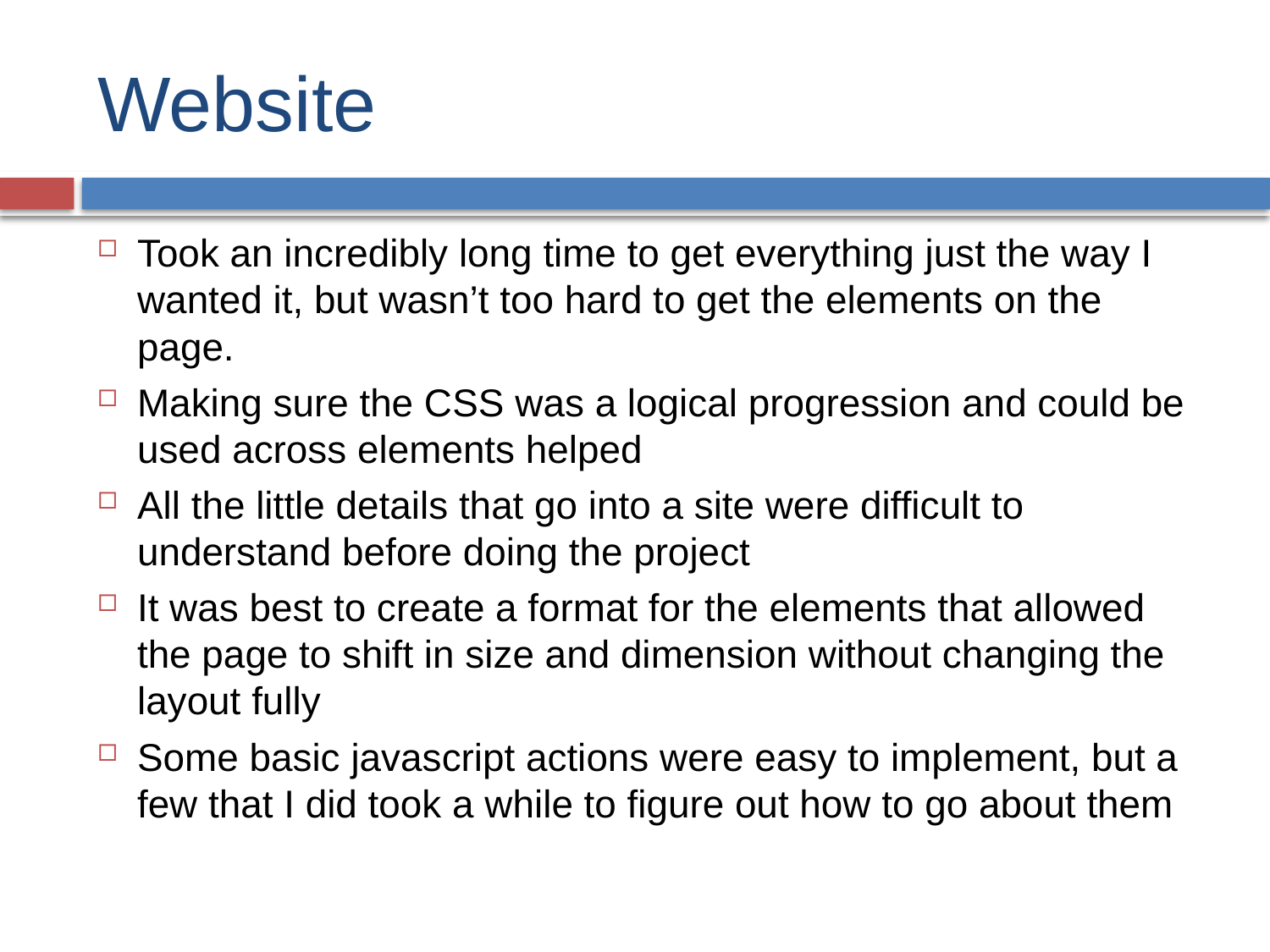

# Website
Took an incredibly long time to get everything just the way I wanted it, but wasn’t too hard to get the elements on the page.
Making sure the CSS was a logical progression and could be used across elements helped
All the little details that go into a site were difficult to understand before doing the project
It was best to create a format for the elements that allowed the page to shift in size and dimension without changing the layout fully
Some basic javascript actions were easy to implement, but a few that I did took a while to figure out how to go about them